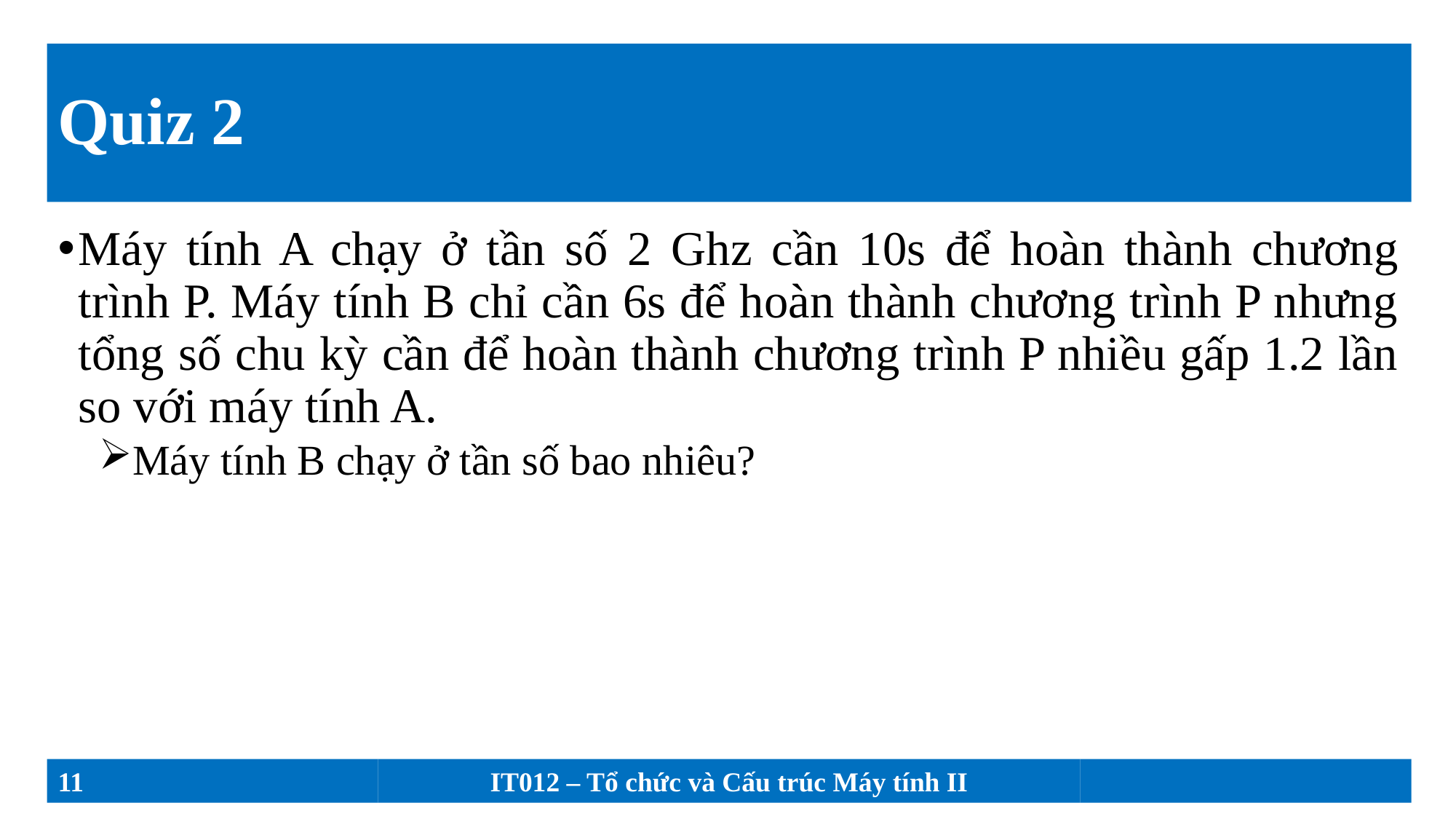

# Quiz 2
Máy tính A chạy ở tần số 2 Ghz cần 10s để hoàn thành chương trình P. Máy tính B chỉ cần 6s để hoàn thành chương trình P nhưng tổng số chu kỳ cần để hoàn thành chương trình P nhiều gấp 1.2 lần so với máy tính A.
Máy tính B chạy ở tần số bao nhiêu?
11